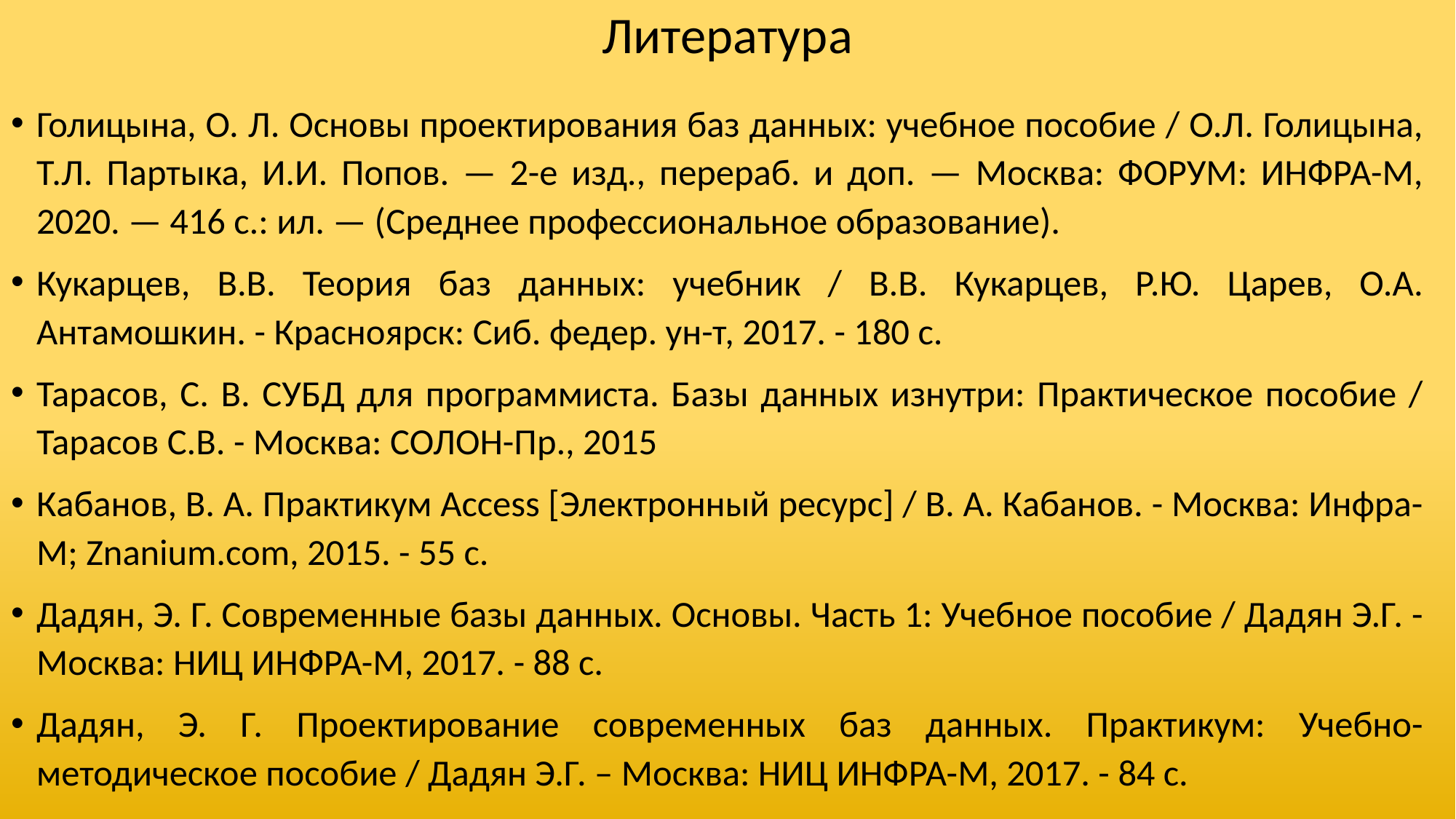

# Литература
Голицына, О. Л. Основы проектирования баз данных: учебное пособие / О.Л. Голицына, Т.Л. Партыка, И.И. Попов. — 2-е изд., перераб. и доп. — Москва: ФОРУМ: ИНФРА-М, 2020. — 416 с.: ил. — (Cреднее профессиональное образование).
Кукарцев, В.В. Теория баз данных: учебник / В.В. Кукарцев, Р.Ю. Царев, О.А. Антамошкин. - Красноярск: Сиб. федер. ун-т, 2017. - 180 с.
Тарасов, С. В. СУБД для программиста. Базы данных изнутри: Практическое пособие / Тарасов С.В. - Москва: СОЛОН-Пр., 2015
Кабанов, В. А. Практикум Access [Электронный ресурс] / В. А. Кабанов. - Москва: Инфра-М; Znanium.com, 2015. - 55 с.
Дадян, Э. Г. Современные базы данных. Основы. Часть 1: Учебное пособие / Дадян Э.Г. - Москва: НИЦ ИНФРА-М, 2017. - 88 с.
Дадян, Э. Г. Проектирование современных баз данных. Практикум: Учебно-методическое пособие / Дадян Э.Г. – Москва: НИЦ ИНФРА-М, 2017. - 84 с.